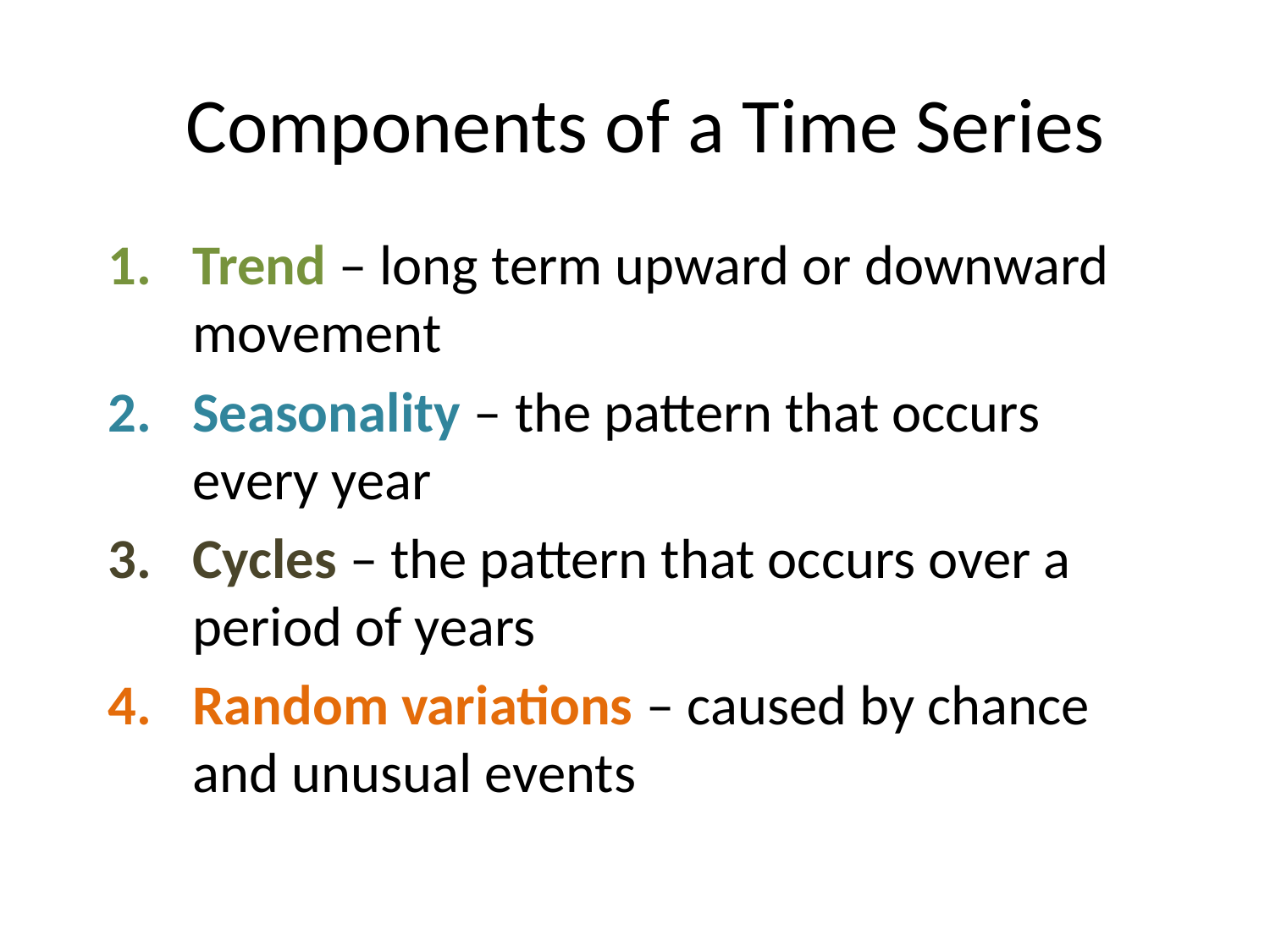

# Components of a Time Series
Trend – long term upward or downward movement
Seasonality – the pattern that occurs every year
Cycles – the pattern that occurs over a period of years
Random variations – caused by chance and unusual events